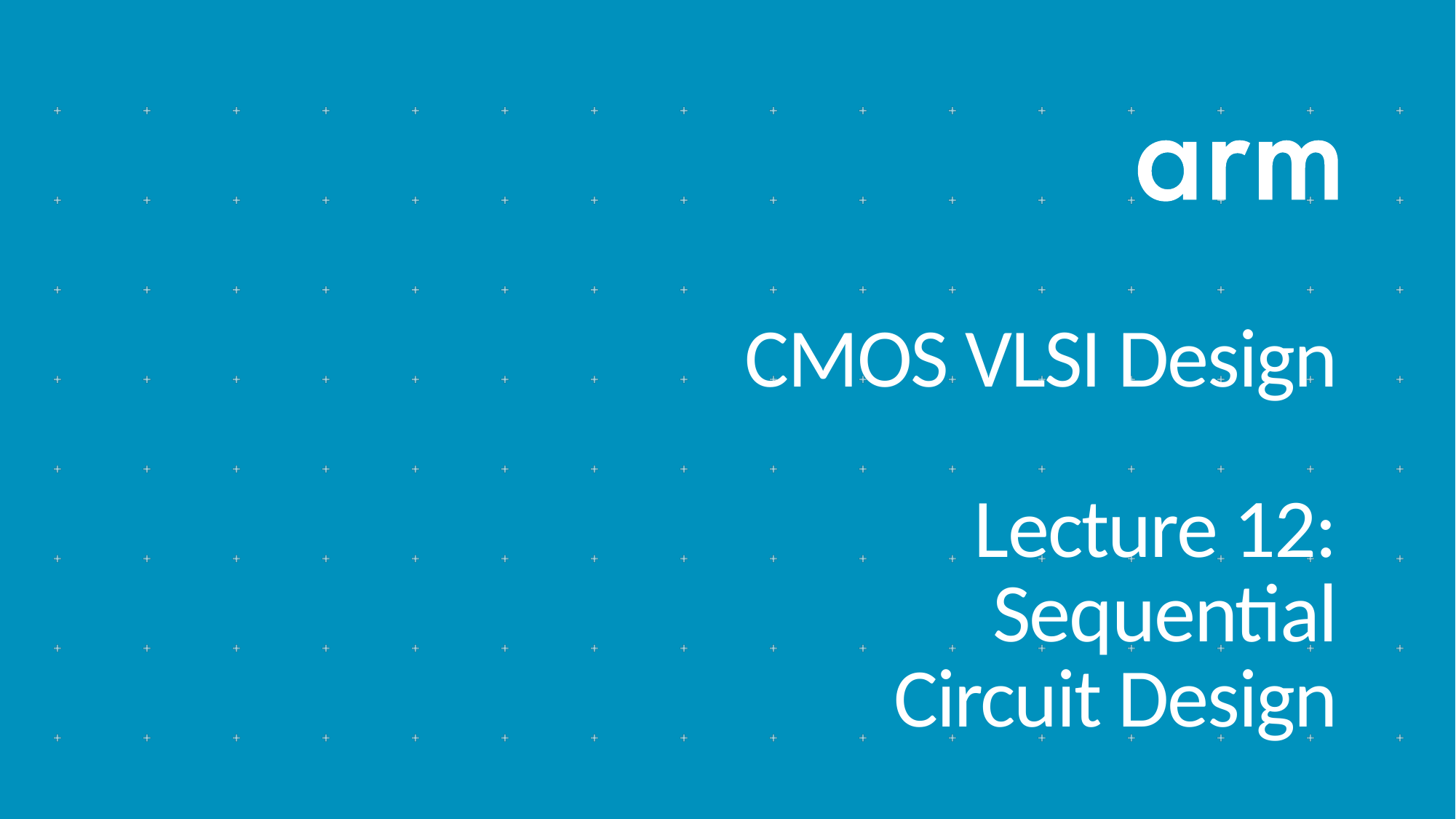

# CMOS VLSI Design Lecture 12: Sequential Circuit Design